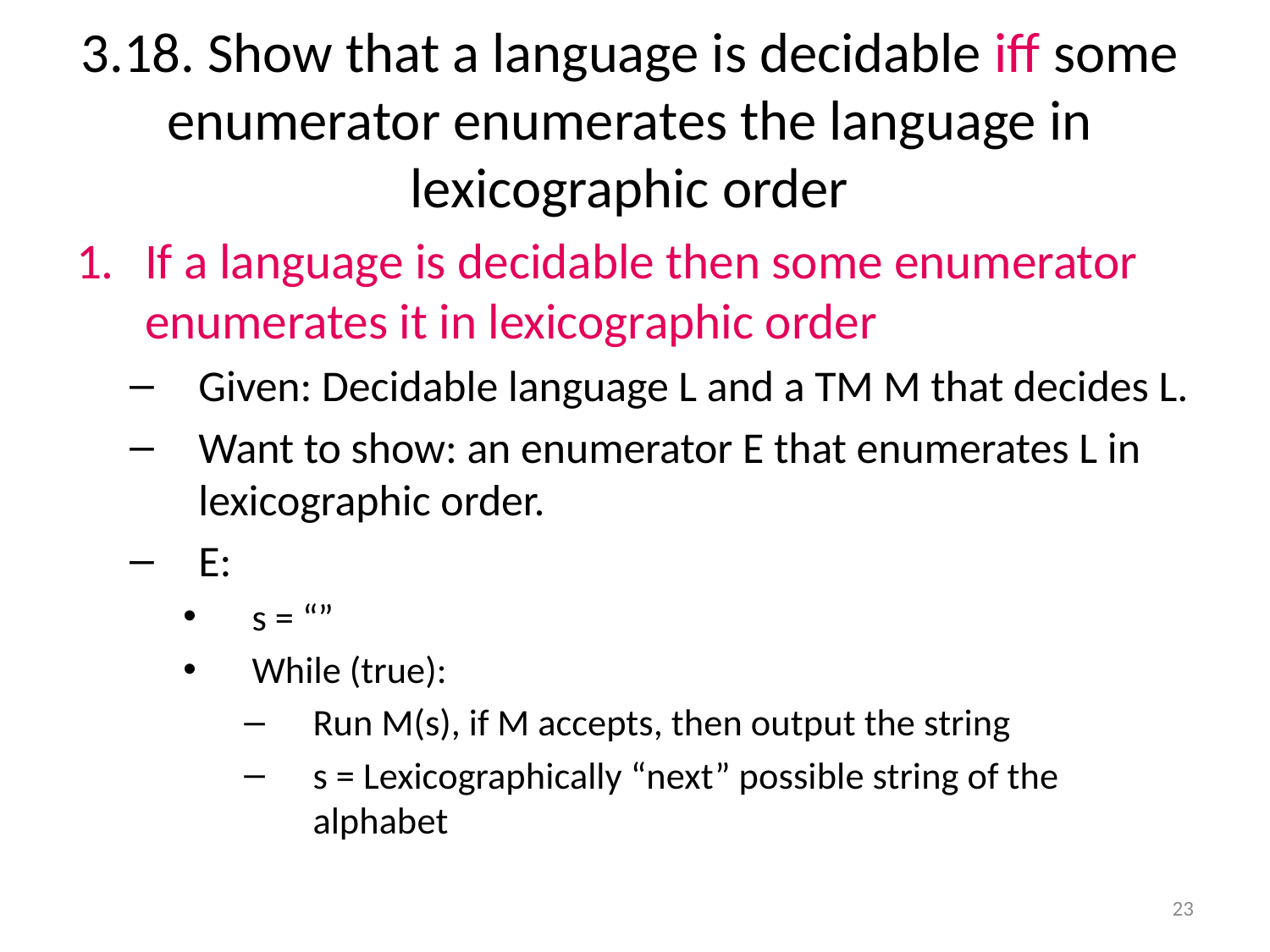

# 3.18. Show that a language is decidable iff some enumerator enumerates the language in lexicographic order
If a language is decidable then some enumerator enumerates it in lexicographic order
Given: Decidable language L and a TM M that decides L.
Want to show: an enumerator E that enumerates L in lexicographic order.
E:
s = “”
While (true):
Run M(s), if M accepts, then output the string
s = Lexicographically “next” possible string of the alphabet
23